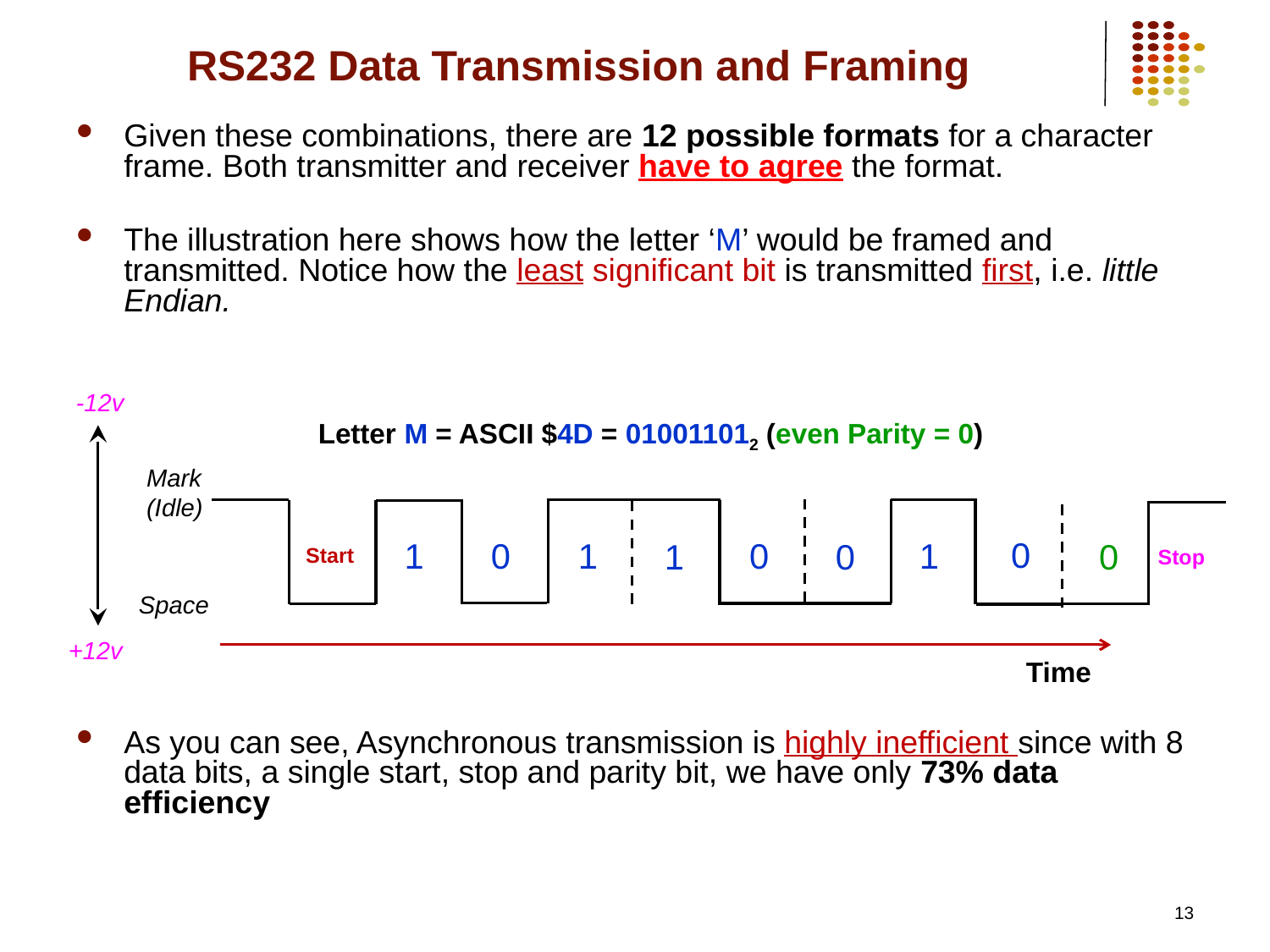

# RS232 Data Transmission and Framing
Given these combinations, there are 12 possible formats for a character frame. Both transmitter and receiver have to agree the format.

The illustration here shows how the letter ‘M’ would be framed and transmitted. Notice how the least significant bit is transmitted first, i.e. little Endian.

As you can see, Asynchronous transmission is highly inefficient since with 8 data bits, a single start, stop and parity bit, we have only 73% data efficiency

-12v
Letter M = ASCII $4D = 010011012 (even Parity = 0)
Mark
(Idle)
0
1
0
1
0
1
1
0
0
Start
Stop
Space
+12v
Time
13